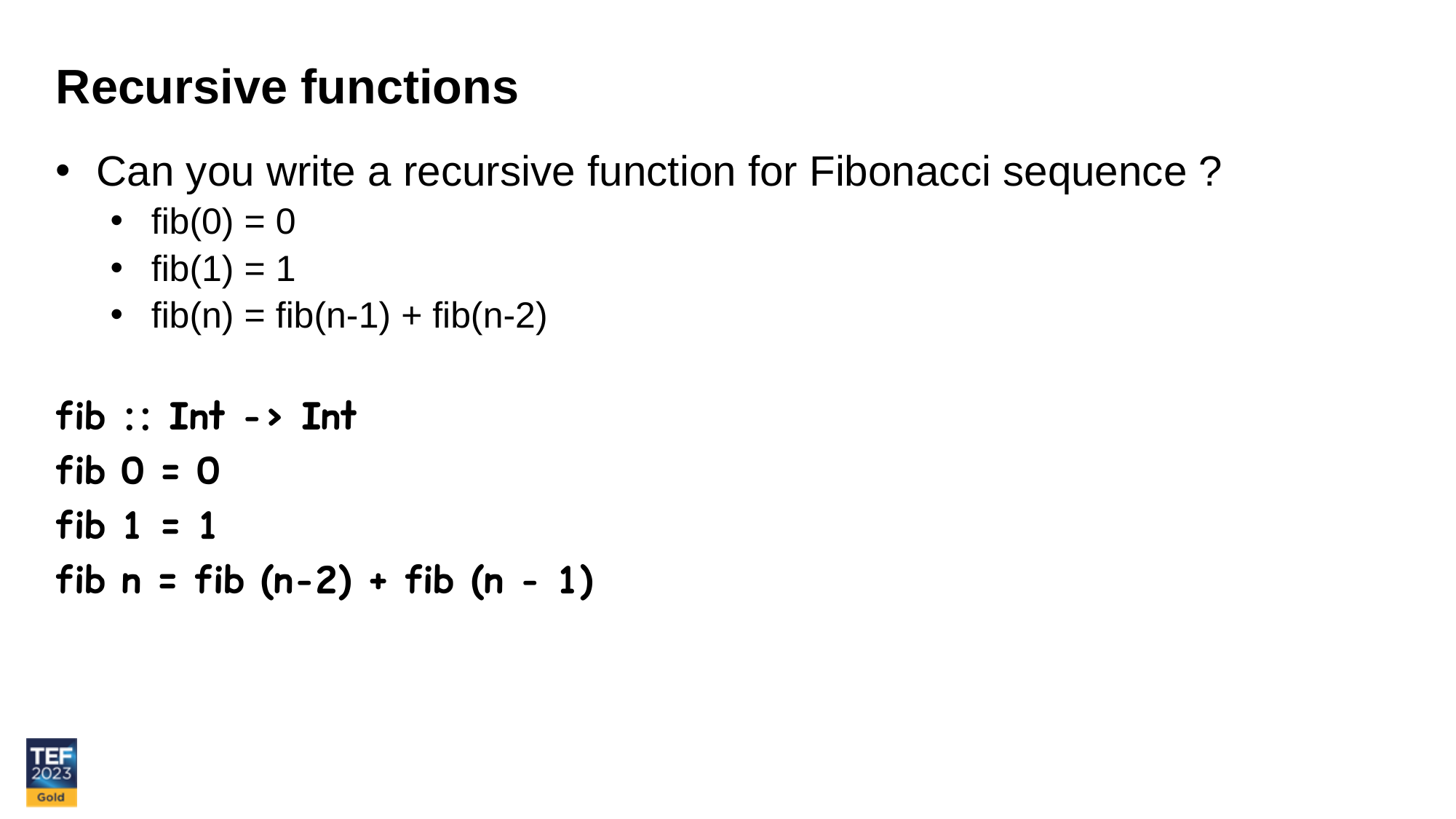

Recursive functions
Can you write a recursive function for Fibonacci sequence ?
fib(0) = 0
fib(1) = 1
fib(n) = fib(n-1) + fib(n-2)

fib :: Int -> Int
fib 0 = 0
fib 1 = 1
fib n = fib (n-2) + fib (n - 1)